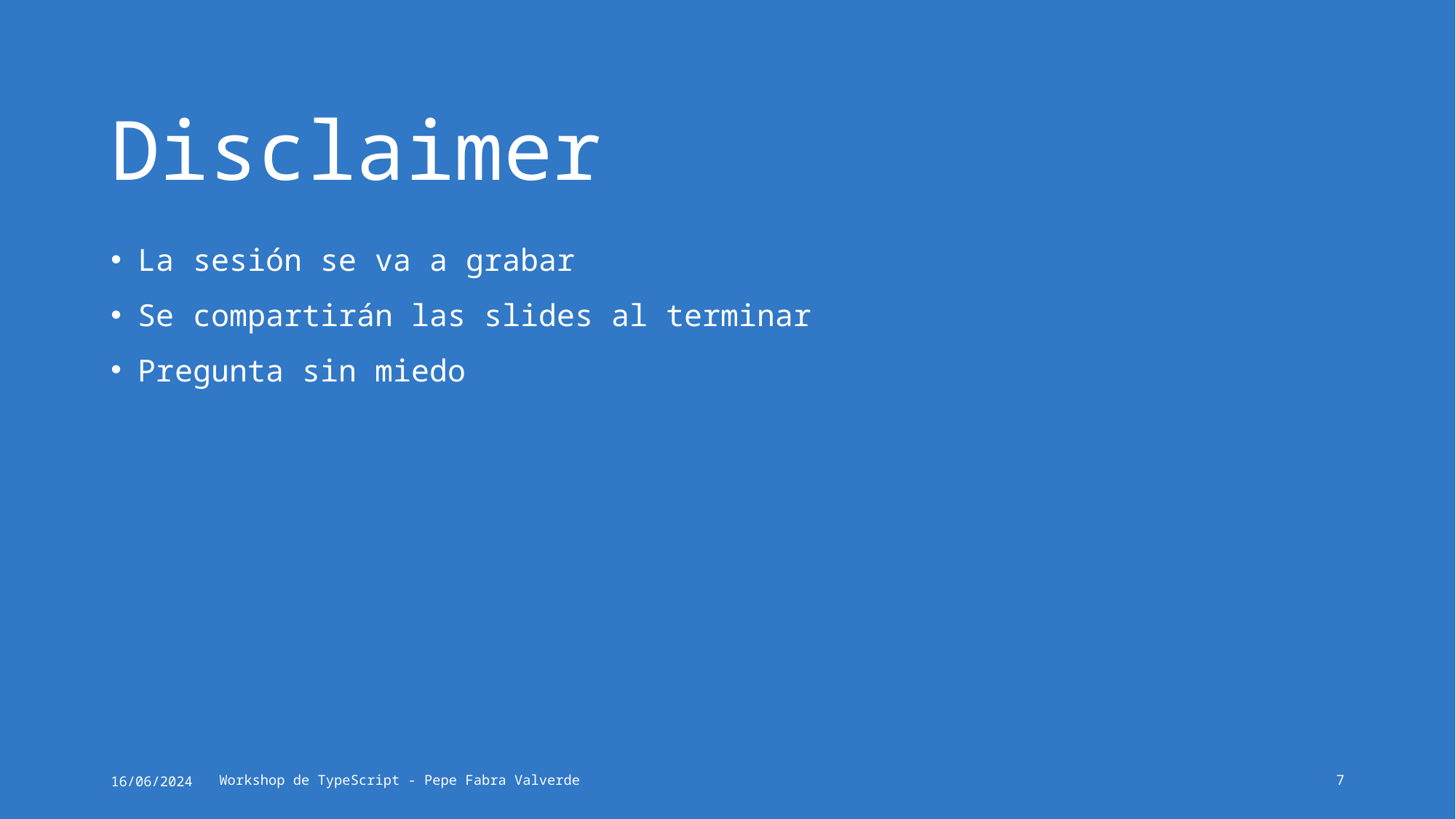

# Disclaimer
La sesión se va a grabar
Se compartirán las slides al terminar
Pregunta sin miedo
16/06/2024
Workshop de TypeScript - Pepe Fabra Valverde
7